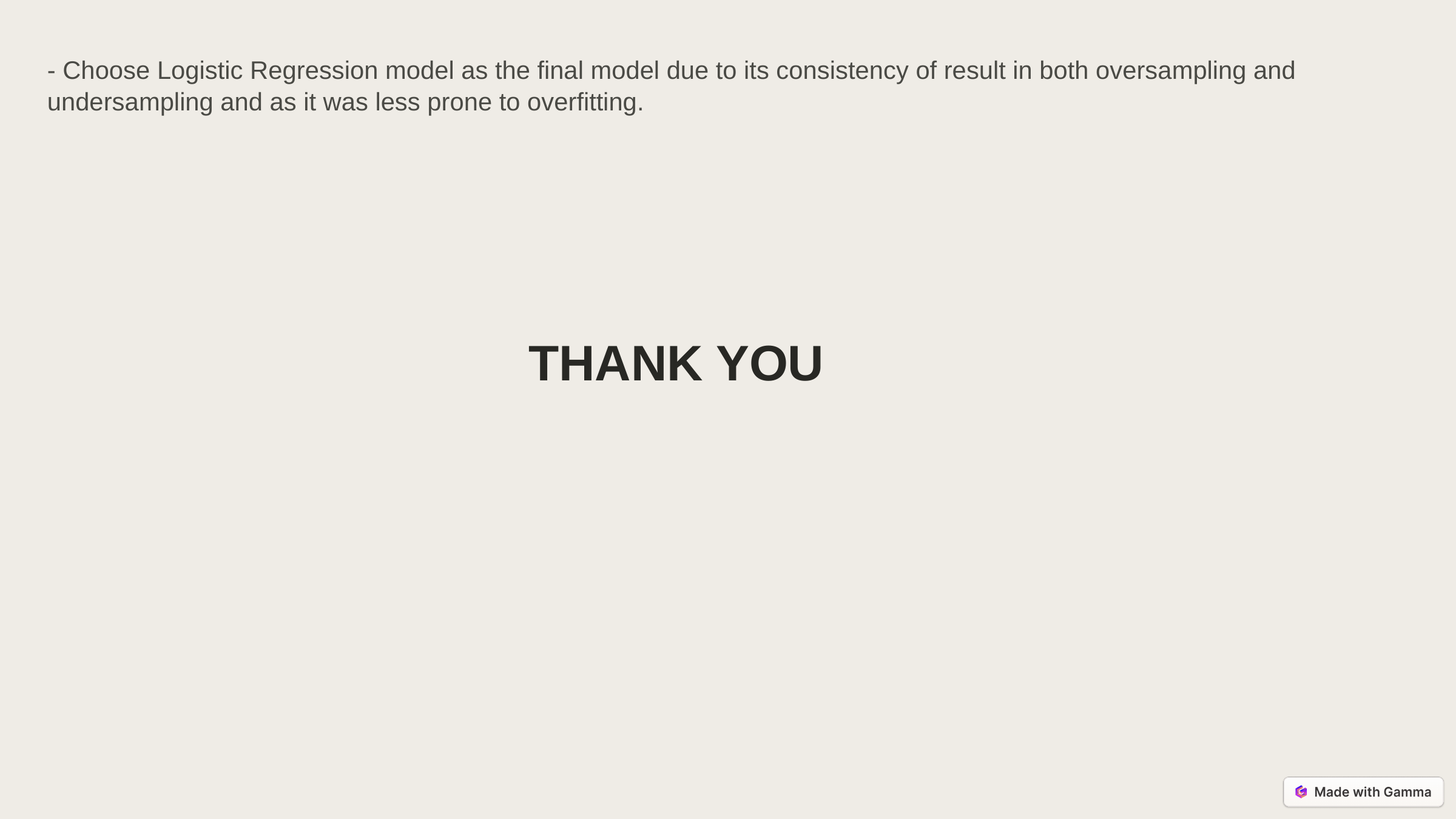

- Choose Logistic Regression model as the final model due to its consistency of result in both oversampling and undersampling and as it was less prone to overfitting.
THANK YOU